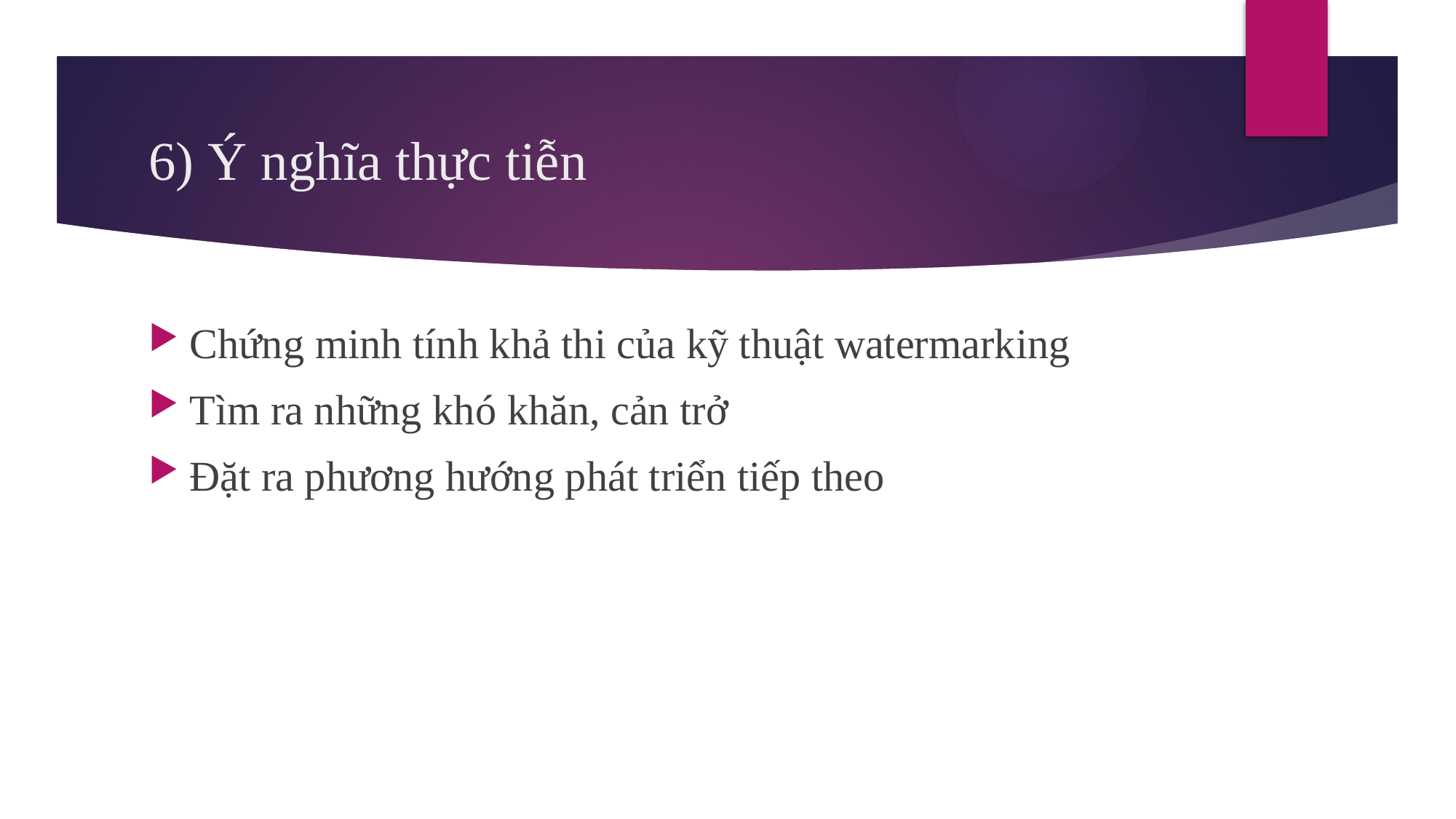

# 6) Ý nghĩa thực tiễn
Chứng minh tính khả thi của kỹ thuật watermarking
Tìm ra những khó khăn, cản trở
Đặt ra phương hướng phát triển tiếp theo